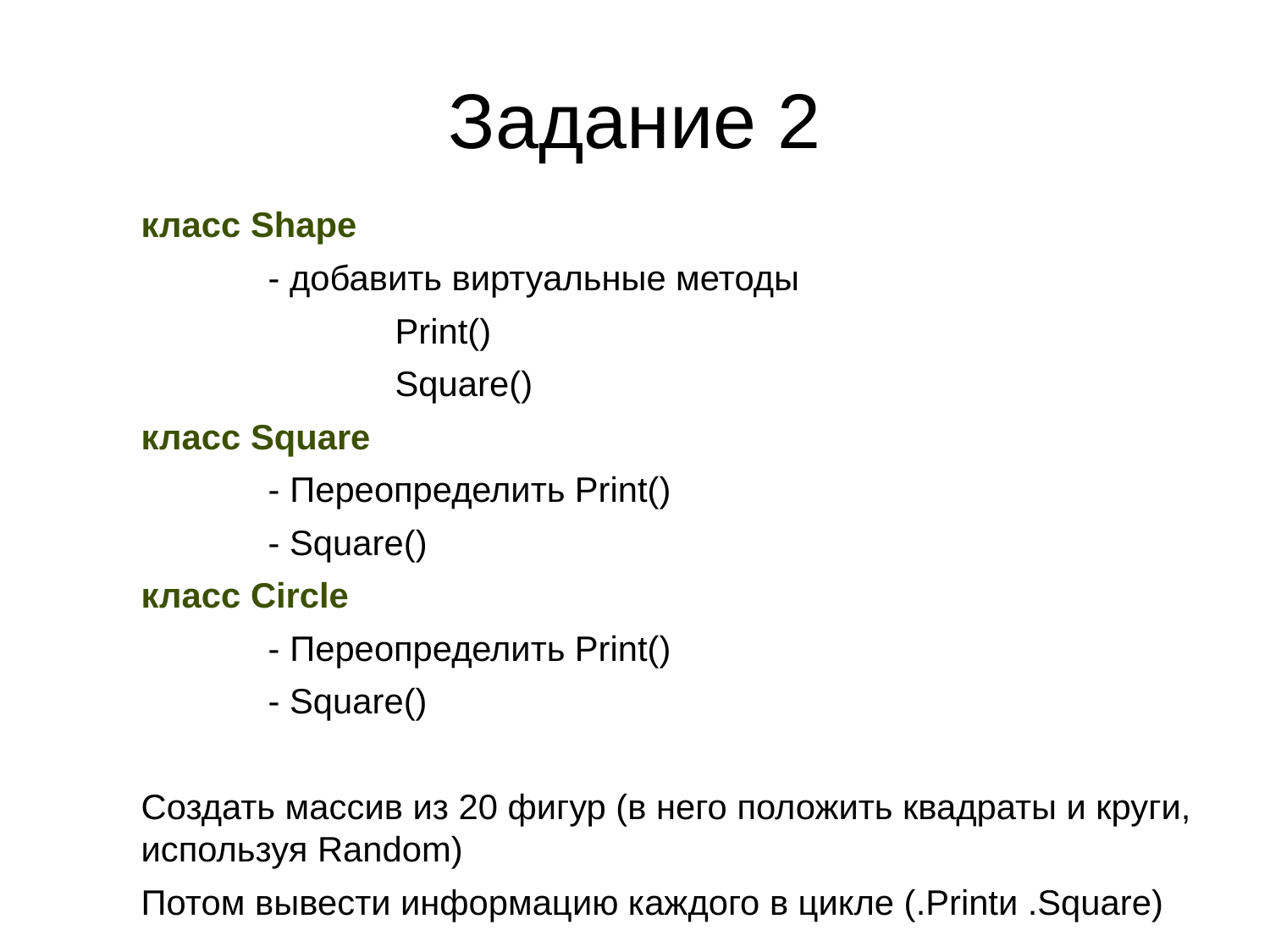

# Задание 2
класс Shape
	- добавить виртуальные методы
		Print()
		Square()
класс Square
	- Переопределить Print()
	- Square()
класс Circle
	- Переопределить Print()
	- Square()

Создать массив из 20 фигур (в него положить квадраты и круги, используя Random)
Потом вывести информацию каждого в цикле (.Printи .Square)